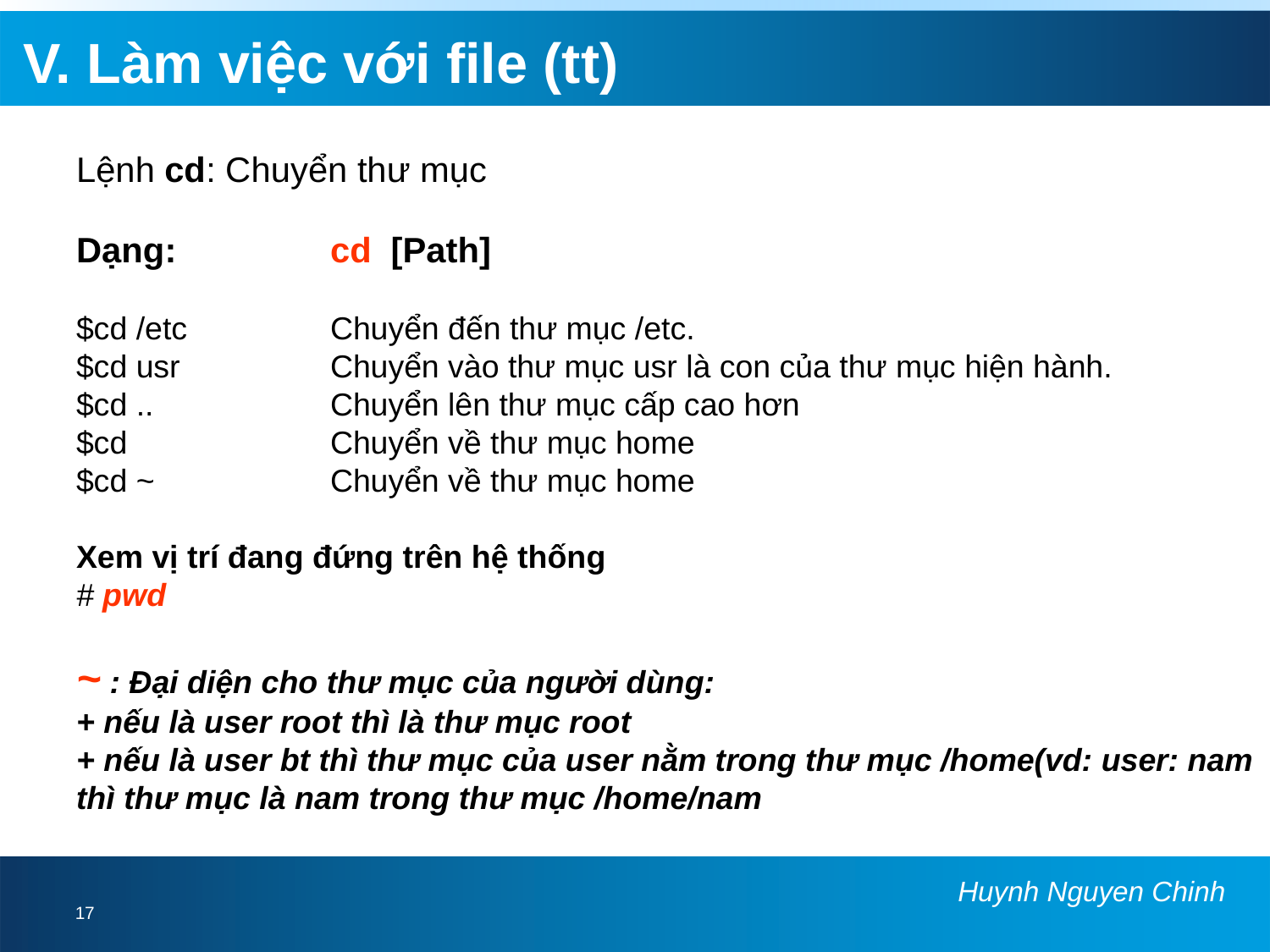

V. Làm việc với file (tt)

Lệnh cd: Chuyển thư mục

Dạng:		cd  [Path]

$cd /etc		Chuyển đến thư mục /etc.
$cd usr		Chuyển vào thư mục usr là con của thư mục hiện hành.
$cd ..		Chuyển lên thư mục cấp cao hơn
$cd		Chuyển về thư mục home
$cd ~		Chuyển về thư mục home

Xem vị trí đang đứng trên hệ thống
# pwd

~ : Đại diện cho thư mục của người dùng:
+ nếu là user root thì là thư mục root
+ nếu là user bt thì thư mục của user nằm trong thư mục /home(vd: user: nam thì thư mục là nam trong thư mục /home/nam